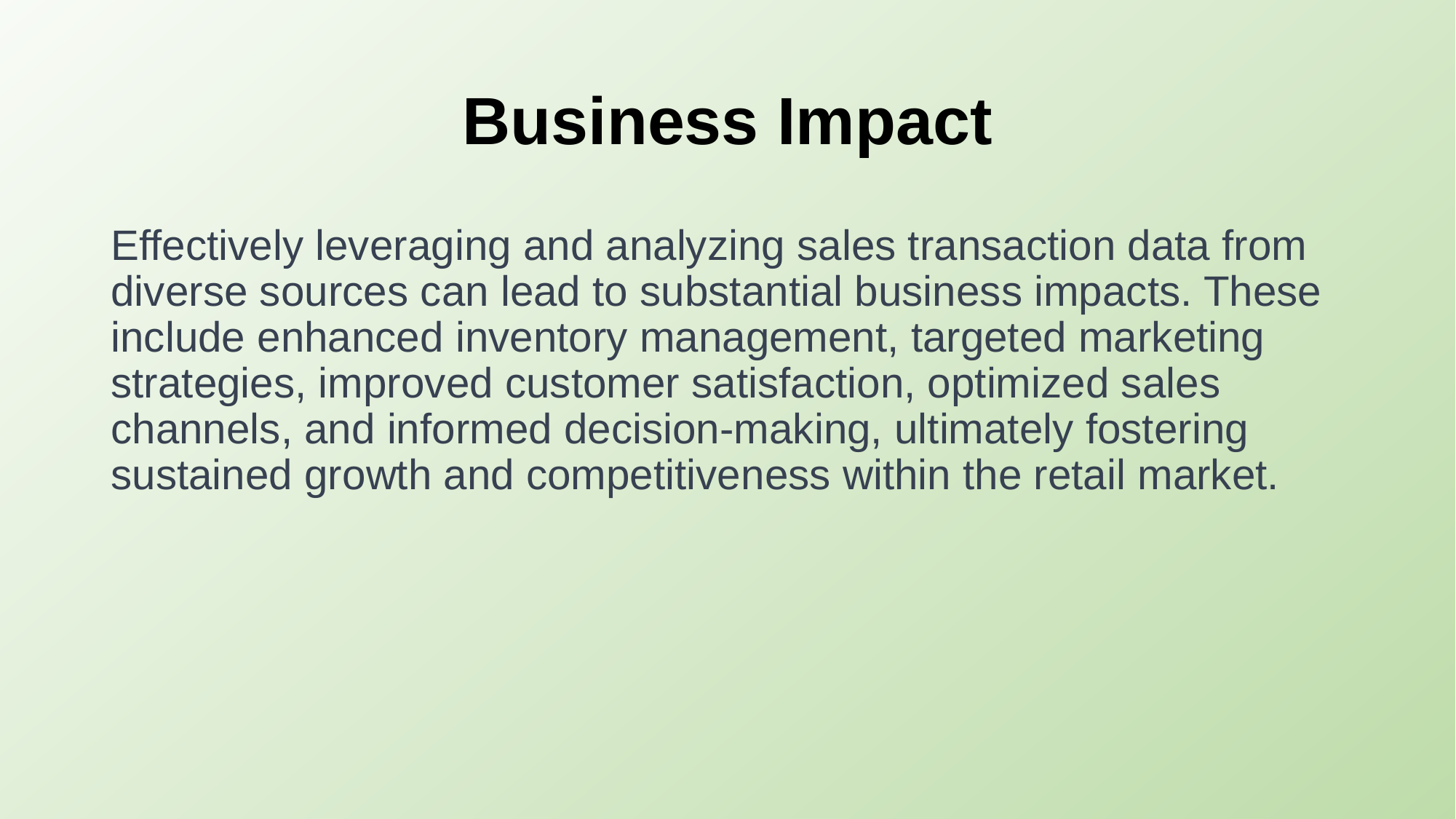

# Business Impact
Effectively leveraging and analyzing sales transaction data from diverse sources can lead to substantial business impacts. These include enhanced inventory management, targeted marketing strategies, improved customer satisfaction, optimized sales channels, and informed decision-making, ultimately fostering sustained growth and competitiveness within the retail market.